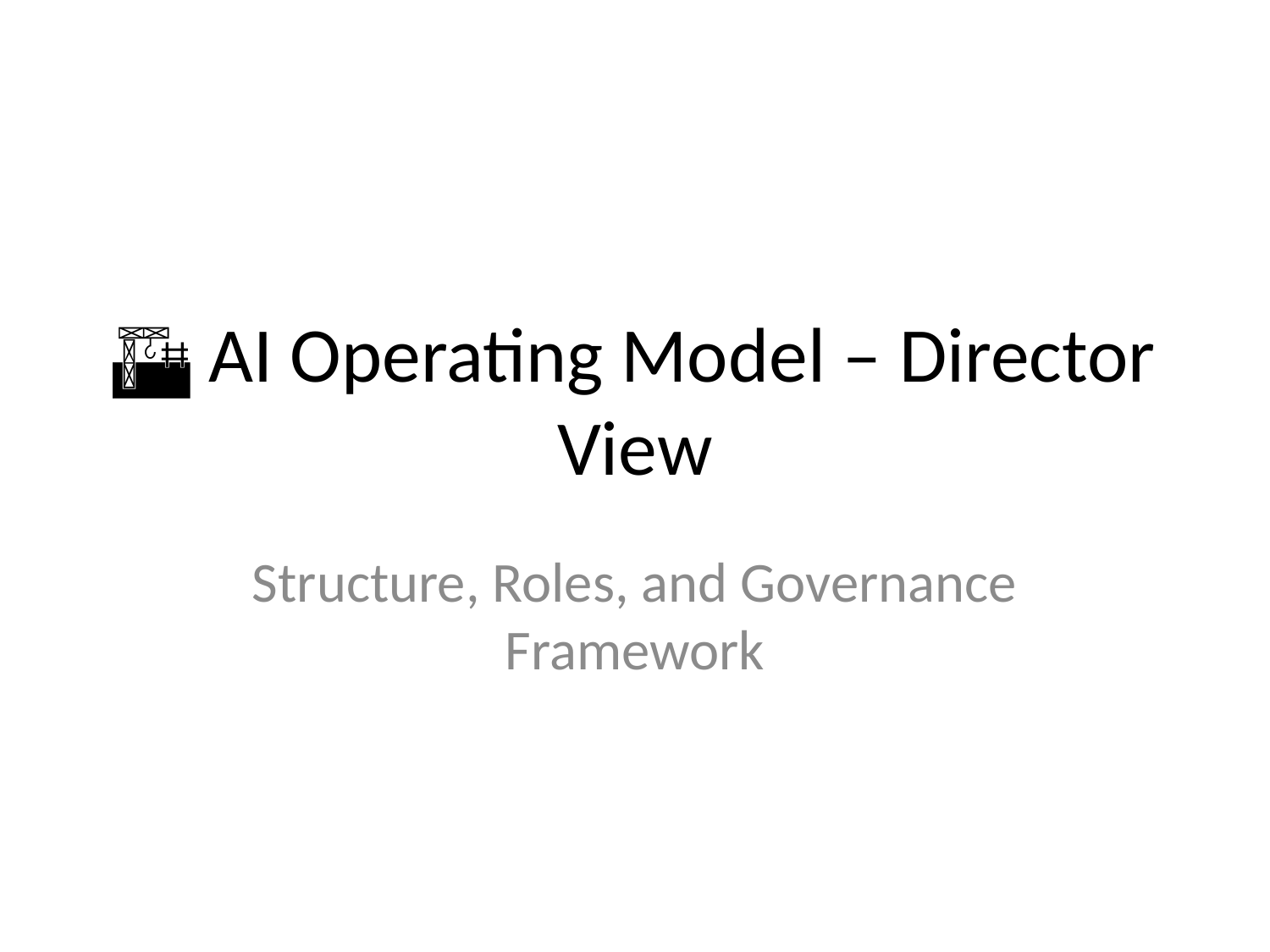

# 🏗️ AI Operating Model – Director View
Structure, Roles, and Governance Framework